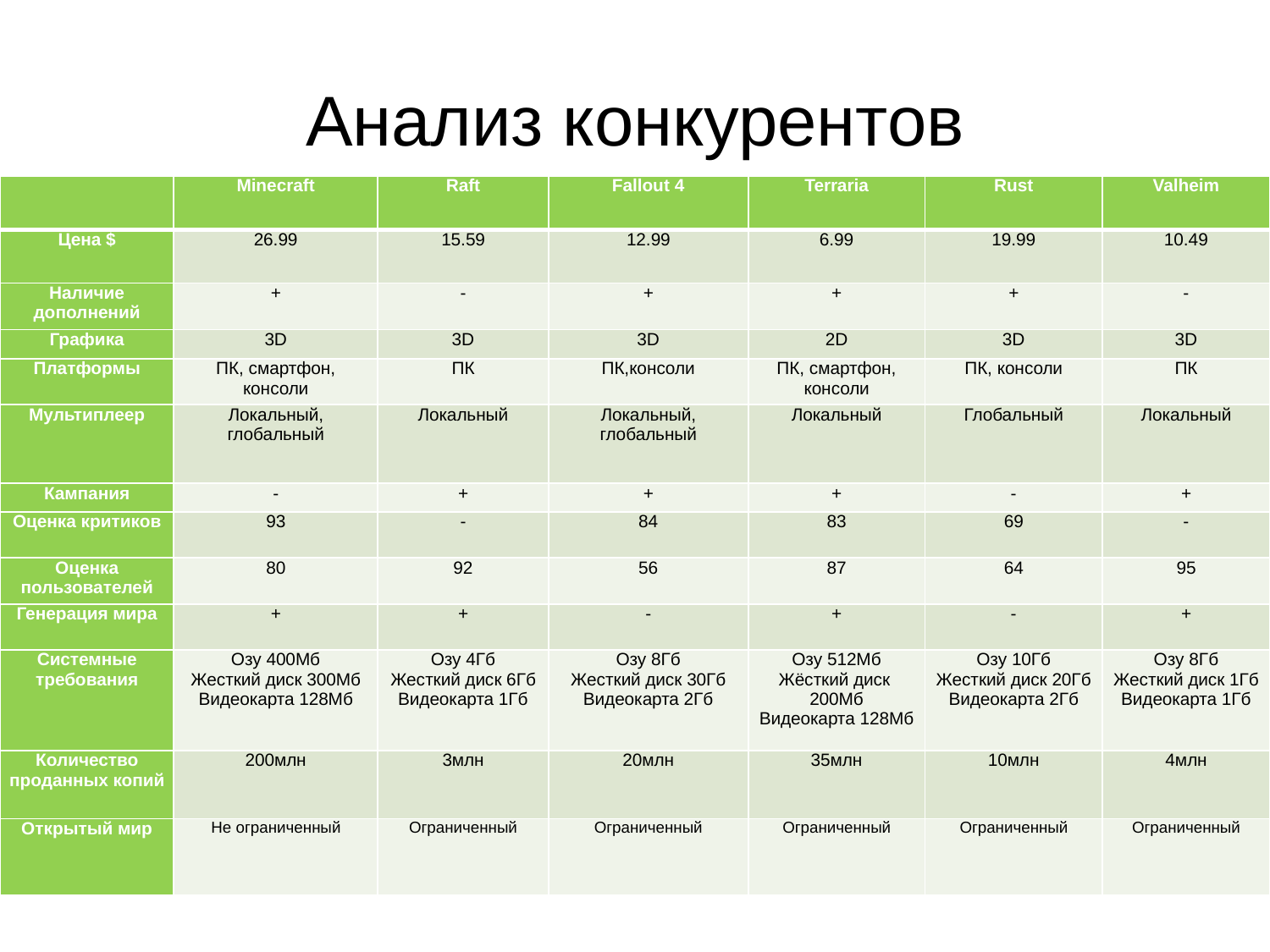

# Анализ конкурентов
|  | Minecraft | Raft | Fallout 4 | Terraria | Rust | Valheim |
| --- | --- | --- | --- | --- | --- | --- |
| Цена $ | 26.99 | 15.59 | 12.99 | 6.99 | 19.99 | 10.49 |
| Наличие дополнений | + | - | + | + | + | - |
| Графика | 3D | 3D | 3D | 2D | 3D | 3D |
| Платформы | ПК, смартфон, консоли | ПК | ПК,консоли | ПК, смартфон, консоли | ПК, консоли | ПК |
| Мультиплеер | Локальный, глобальный | Локальный | Локальный, глобальный | Локальный | Глобальный | Локальный |
| Кампания | - | + | + | + | - | + |
| Оценка критиков | 93 | - | 84 | 83 | 69 | - |
| Оценка пользователей | 80 | 92 | 56 | 87 | 64 | 95 |
| Генерация мира | + | + | - | + | - | + |
| Системные требования | Озу 400Мб Жесткий диск 300Мб Видеокарта 128Мб | Озу 4Гб Жесткий диск 6Гб Видеокарта 1Гб | Озу 8Гб Жесткий диск 30Гб Видеокарта 2Гб | Озу 512Мб Жёсткий диск 200Мб Видеокарта 128Мб | Озу 10Гб Жесткий диск 20Гб Видеокарта 2Гб | Озу 8Гб Жесткий диск 1Гб Видеокарта 1Гб |
| Количество проданных копий | 200млн | 3млн | 20млн | 35млн | 10млн | 4млн |
| Открытый мир | Не ограниченный | Ограниченный | Ограниченный | Ограниченный | Ограниченный | Ограниченный |